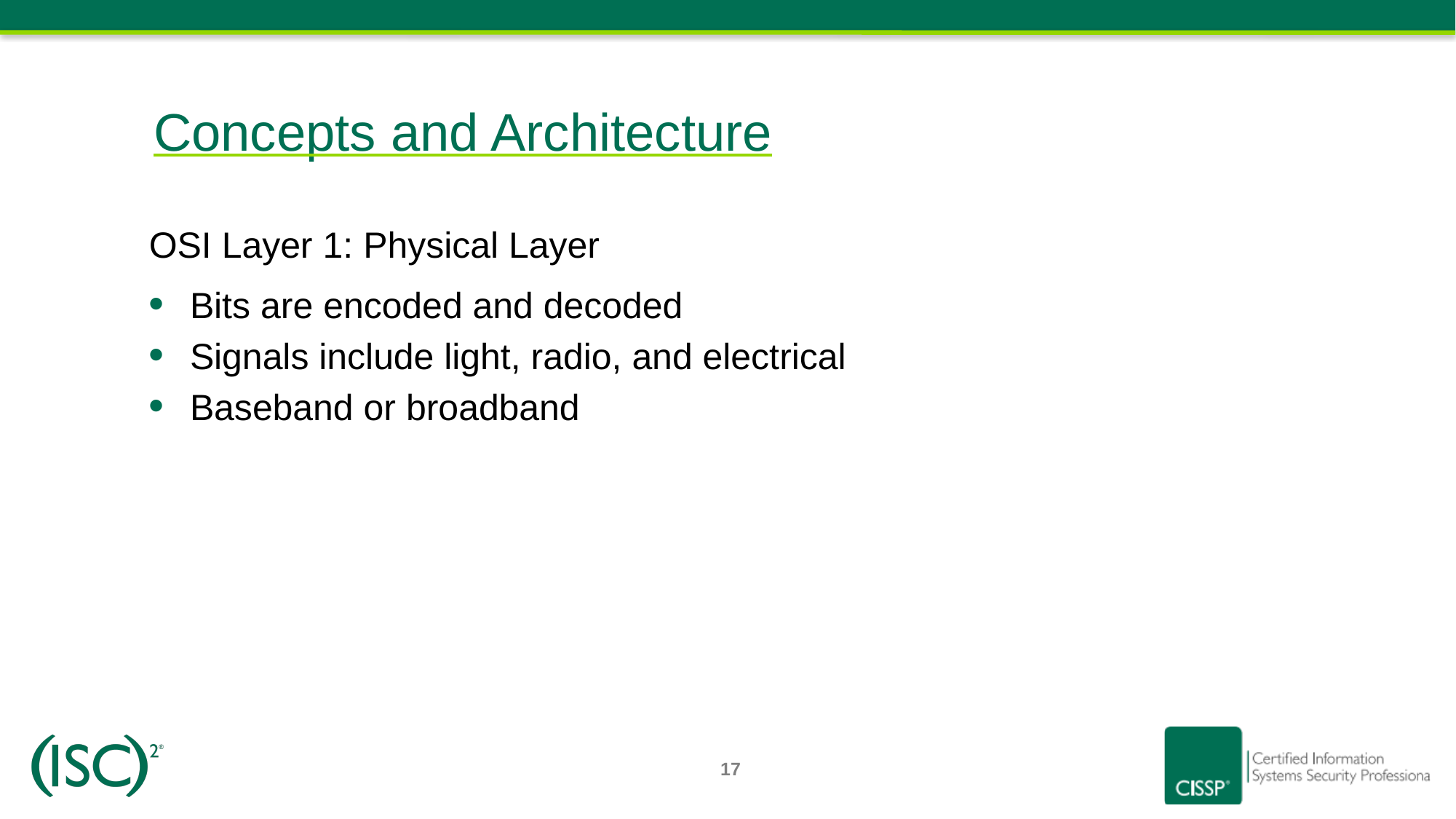

# Concepts and Architecture
OSI Layer 1: Physical Layer
Bits are encoded and decoded
Signals include light, radio, and electrical
Baseband or broadband